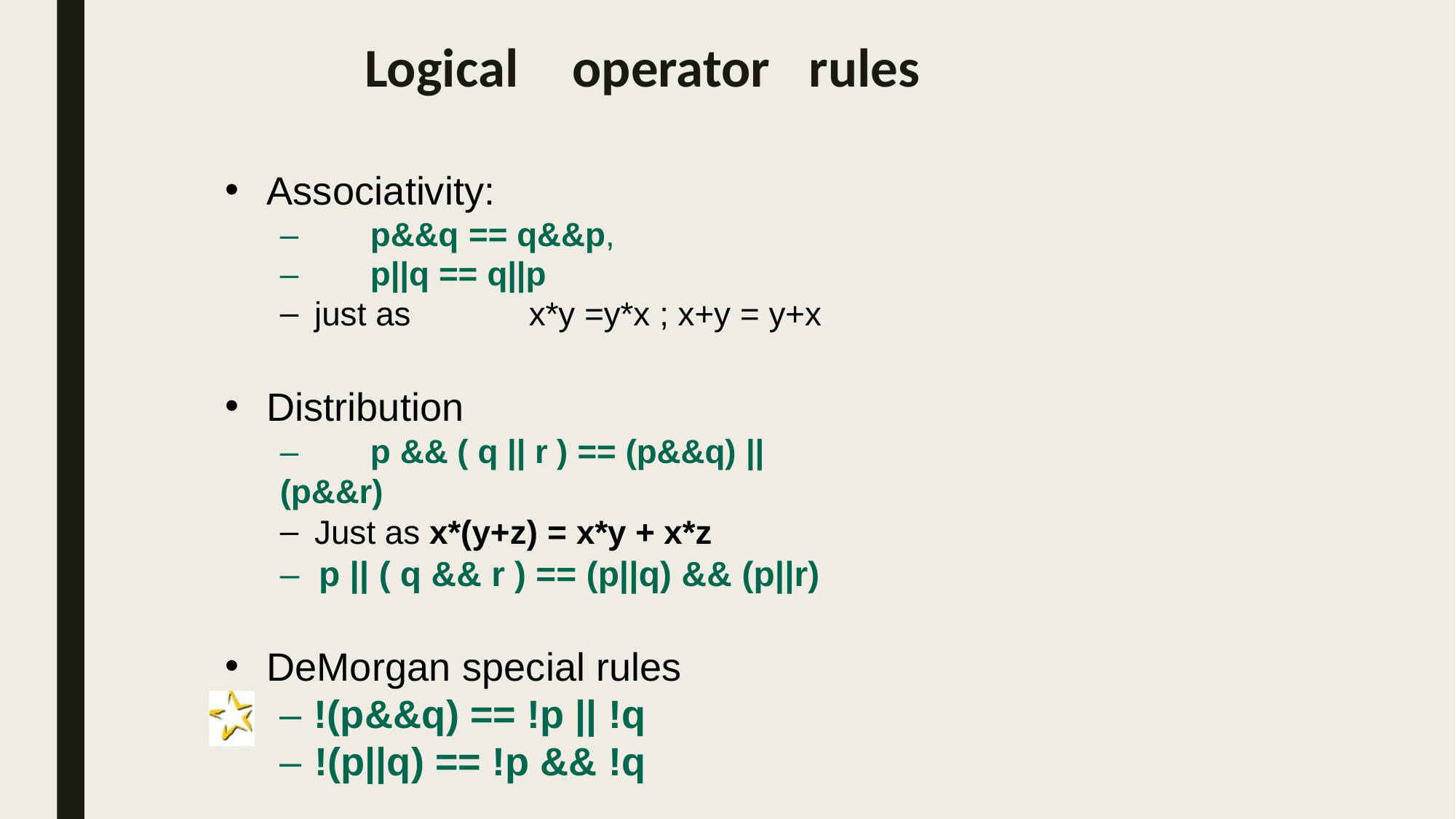

# Logical	operator	rules
Associativity:
–	p&&q == q&&p,
–	p||q == q||p
just as	x*y =y*x ; x+y = y+x

Distribution
–	p && ( q || r ) == (p&&q) || (p&&r)
Just as x*(y+z) = x*y + x*z
–  p || ( q && r ) == (p||q) && (p||r)

DeMorgan special rules
– !(p&&q) == !p || !q
– !(p||q) == !p && !q